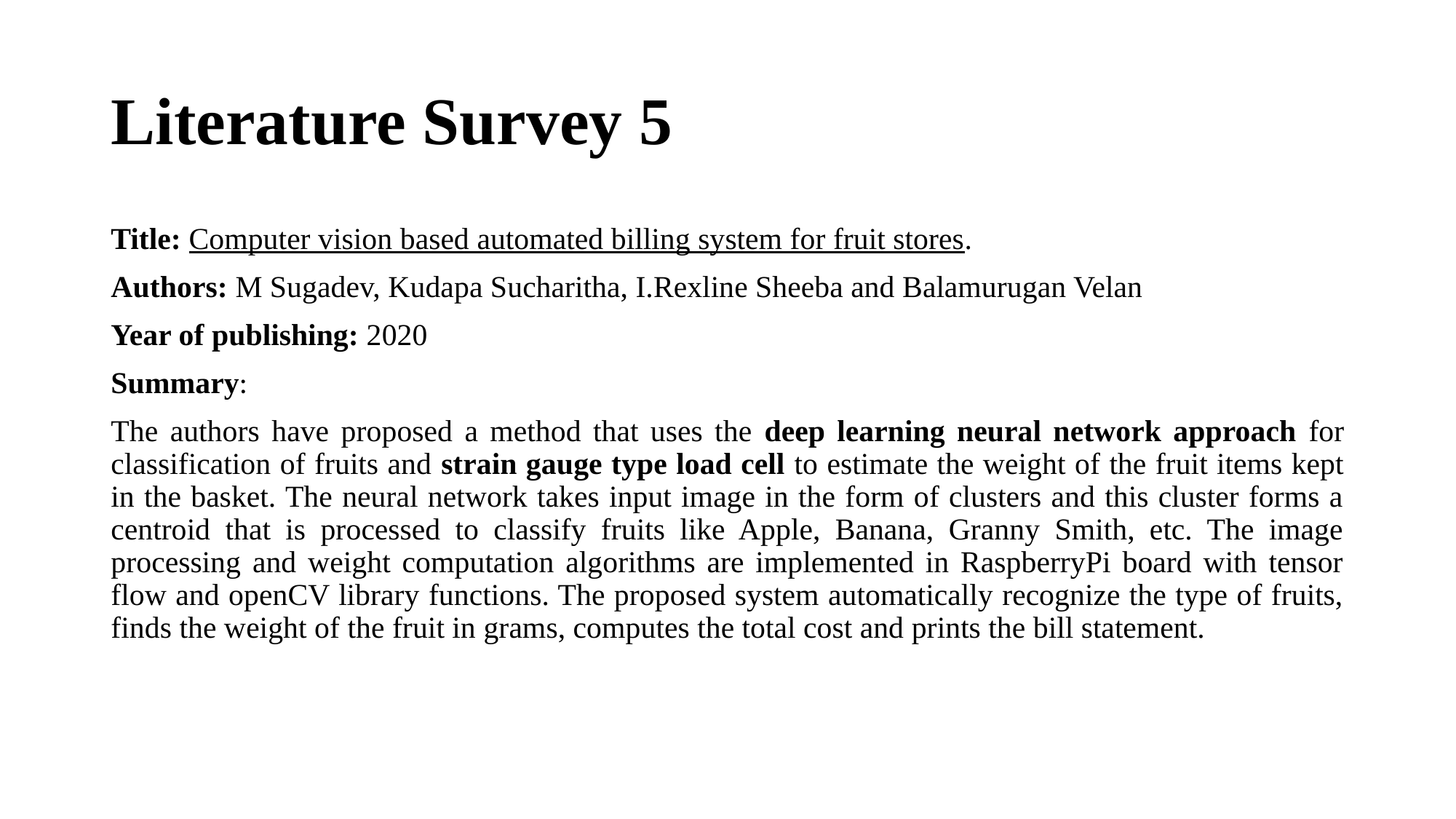

# Literature Survey 5
Title: Computer vision based automated billing system for fruit stores.
Authors: M Sugadev, Kudapa Sucharitha, I.Rexline Sheeba and Balamurugan Velan
Year of publishing: 2020
Summary:
The authors have proposed a method that uses the deep learning neural network approach for classification of fruits and strain gauge type load cell to estimate the weight of the fruit items kept in the basket. The neural network takes input image in the form of clusters and this cluster forms a centroid that is processed to classify fruits like Apple, Banana, Granny Smith, etc. The image processing and weight computation algorithms are implemented in RaspberryPi board with tensor flow and openCV library functions. The proposed system automatically recognize the type of fruits, finds the weight of the fruit in grams, computes the total cost and prints the bill statement.